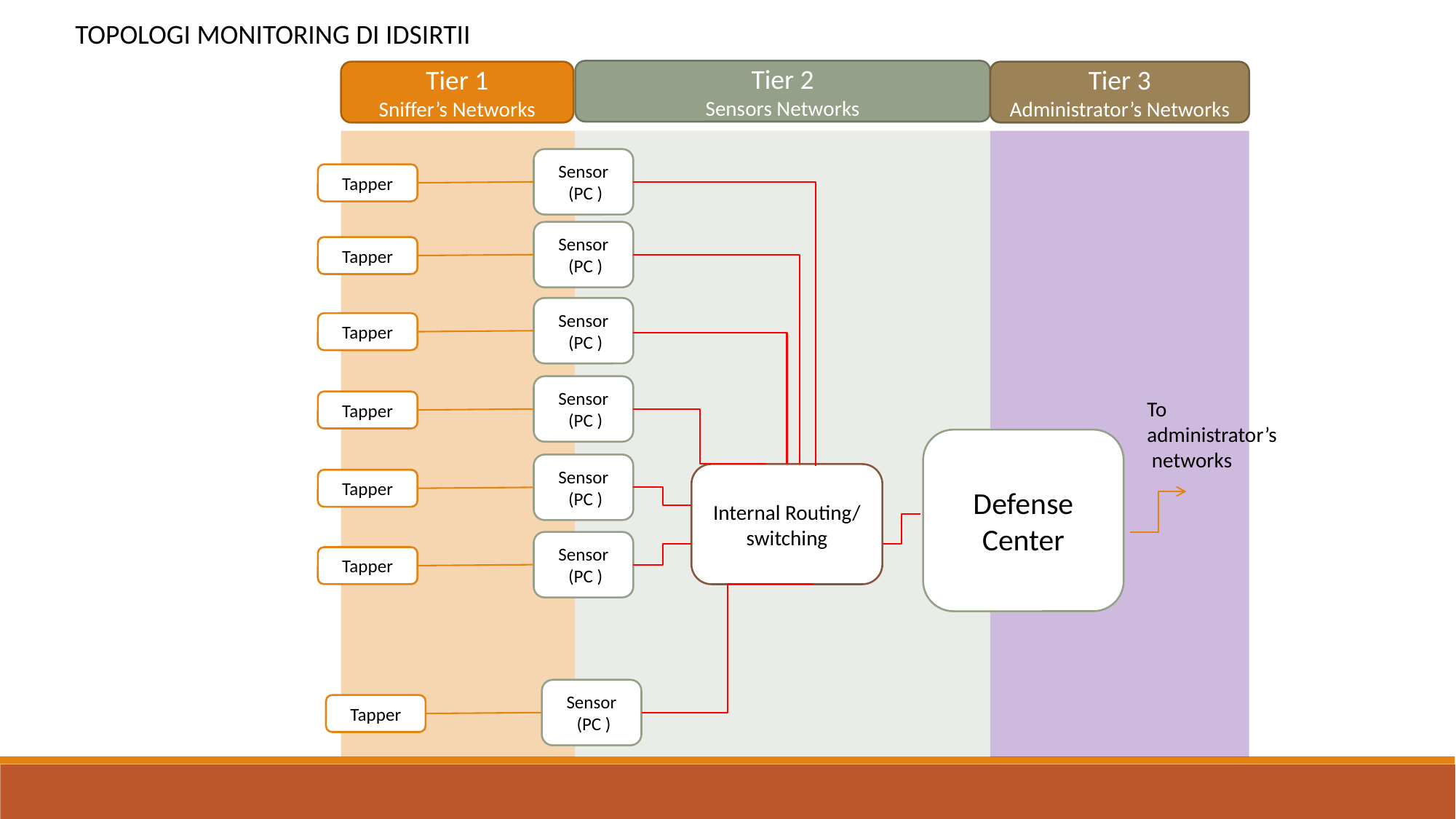

TOPOLOGI MONITORING DI IDSIRTII
Tier 2
Sensors Networks
Tier 1
Sniffer’s Networks
Tier 3
Administrator’s Networks

Sensor
 (PC )
Tapper
Sensor
 (PC )
Tapper
Sensor
 (PC )
Tapper
Sensor
 (PC )
To administrator’s
 networks
Tapper
Defense Center
Sensor
 (PC )
Internal Routing/ switching
Tapper
Sensor
 (PC )
Tapper
Sensor
 (PC )
Tapper